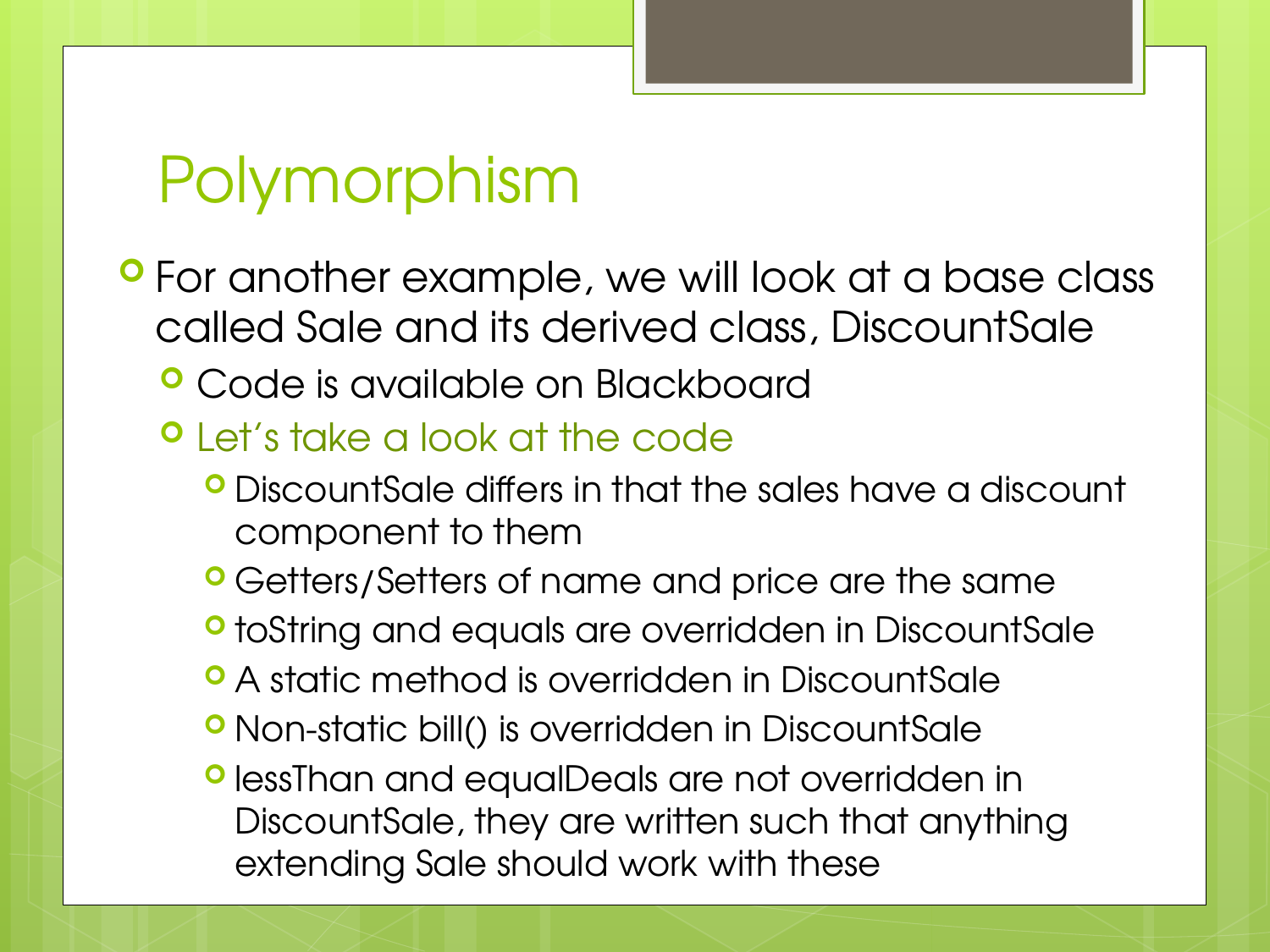

# Polymorphism
For another example, we will look at a base class called Sale and its derived class, DiscountSale
Code is available on Blackboard
Let’s take a look at the code
DiscountSale differs in that the sales have a discount component to them
Getters/Setters of name and price are the same
toString and equals are overridden in DiscountSale
A static method is overridden in DiscountSale
Non-static bill() is overridden in DiscountSale
lessThan and equalDeals are not overridden in DiscountSale, they are written such that anything extending Sale should work with these